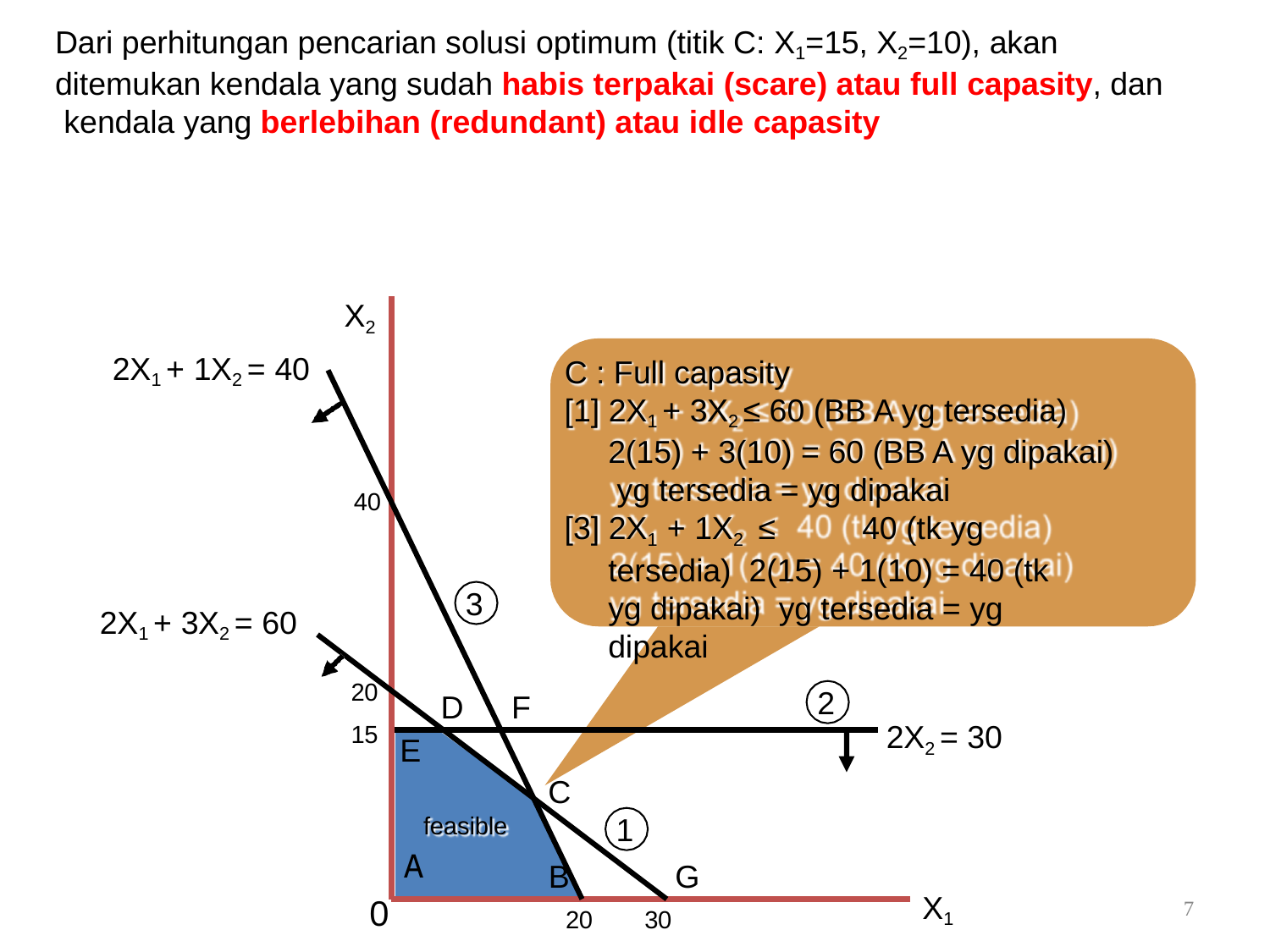

# Dari perhitungan pencarian solusi optimum (titik C: X1=15, X2=10), akan  ditemukan kendala yang sudah habis terpakai (scare) atau full capasity, dan  kendala yang berlebihan (redundant) atau idle capasity
X2

2X1 + 1X2 = 40
C : Full capasity
[1] 2X1 + 3X2 ≤ 60 (BB A yg tersedia)  2(15) + 3(10) = 60 (BB A yg dipakai)  yg tersedia = yg dipakai
[3] 2X1  + 1X2  ≤	40 (tk yg tersedia)  2(15) + 1(10) = 40 (tk yg dipakai)  yg tersedia = yg dipakai

40

3
2X1 + 3X2 = 60

20
15

2
D	F
2X2 = 30
E

C

feasible
1
A
B
20
G
X1
0
7

30